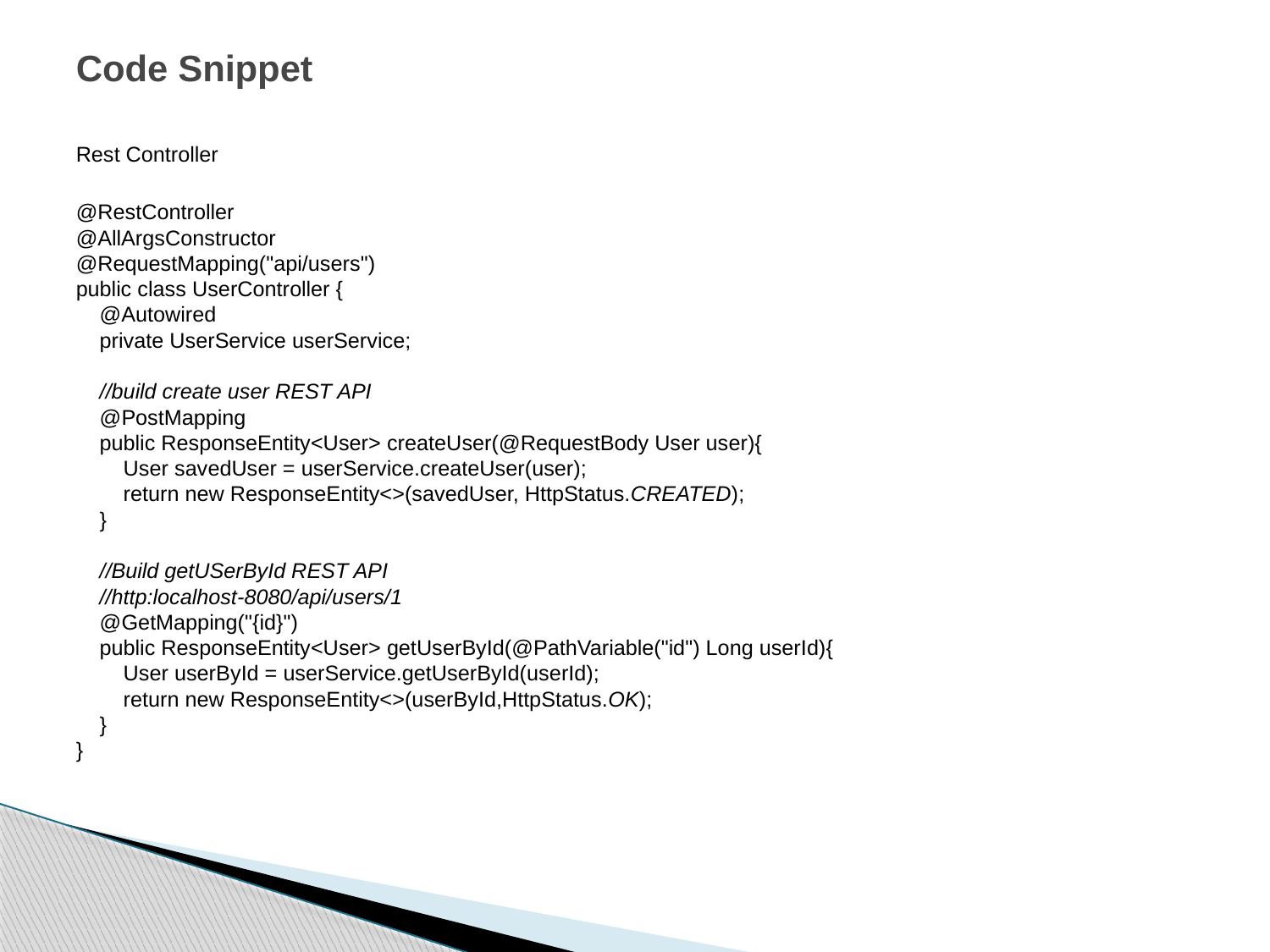

# Code Snippet

Rest Controller

@RestController
@AllArgsConstructor
@RequestMapping("api/users")
public class UserController {
    @Autowired
    private UserService userService;
    //build create user REST API
    @PostMapping
    public ResponseEntity<User> createUser(@RequestBody User user){
        User savedUser = userService.createUser(user);
        return new ResponseEntity<>(savedUser, HttpStatus.CREATED);
    }
    //Build getUSerById REST API
    //http:localhost-8080/api/users/1
    @GetMapping("{id}")
    public ResponseEntity<User> getUserById(@PathVariable("id") Long userId){
        User userById = userService.getUserById(userId);
        return new ResponseEntity<>(userById,HttpStatus.OK);
    }
}